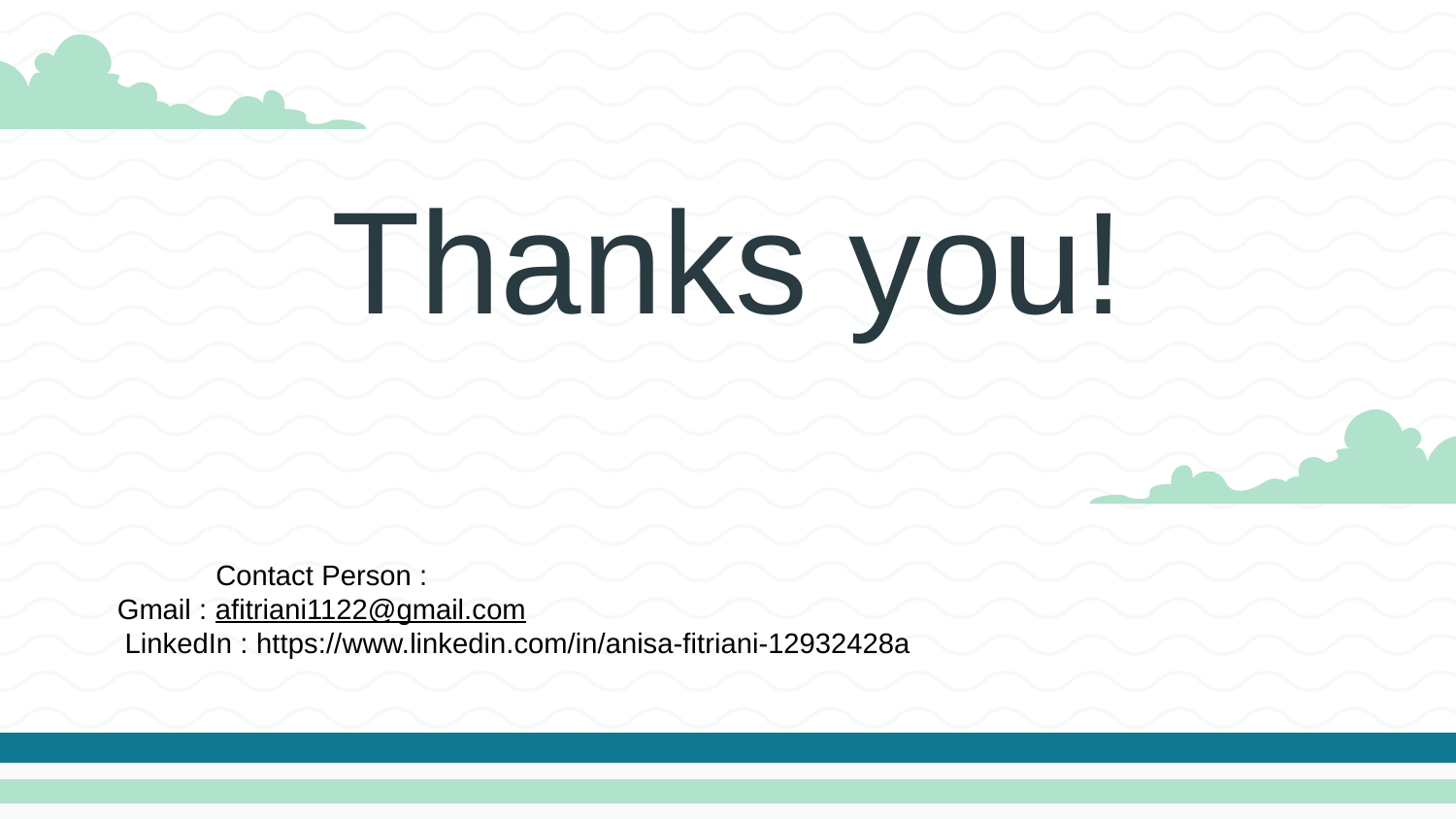

# Thanks you!
Contact Person :
Gmail : afitriani1122@gmail.com
                                                 LinkedIn : https://www.linkedin.com/in/anisa-fitriani-12932428a